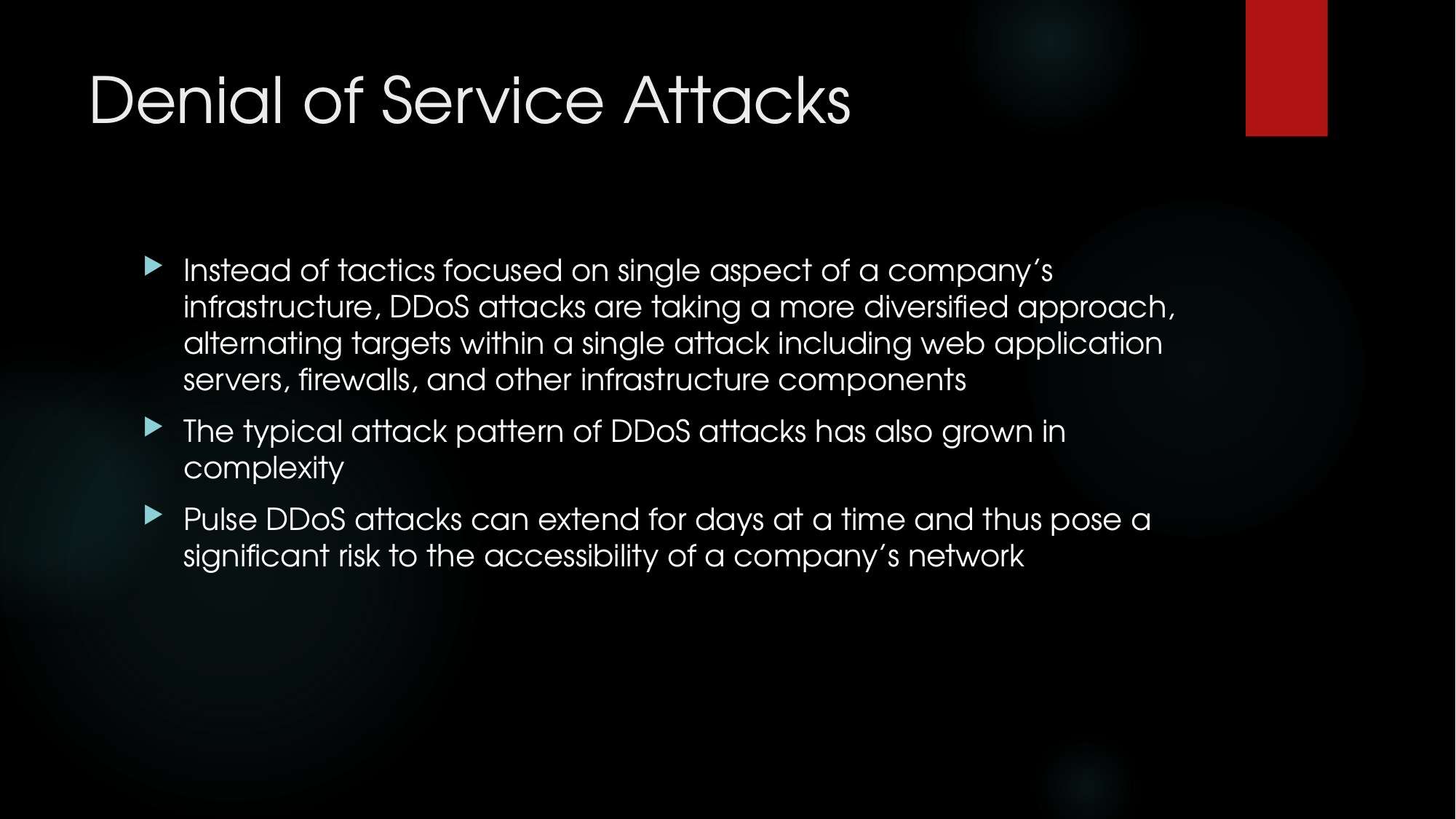

# Denial of Service Attacks
Instead of tactics focused on single aspect of a company’s infrastructure, DDoS attacks are taking a more diversified approach, alternating targets within a single attack including web application servers, firewalls, and other infrastructure components
The typical attack pattern of DDoS attacks has also grown in complexity
Pulse DDoS attacks can extend for days at a time and thus pose a significant risk to the accessibility of a company’s network